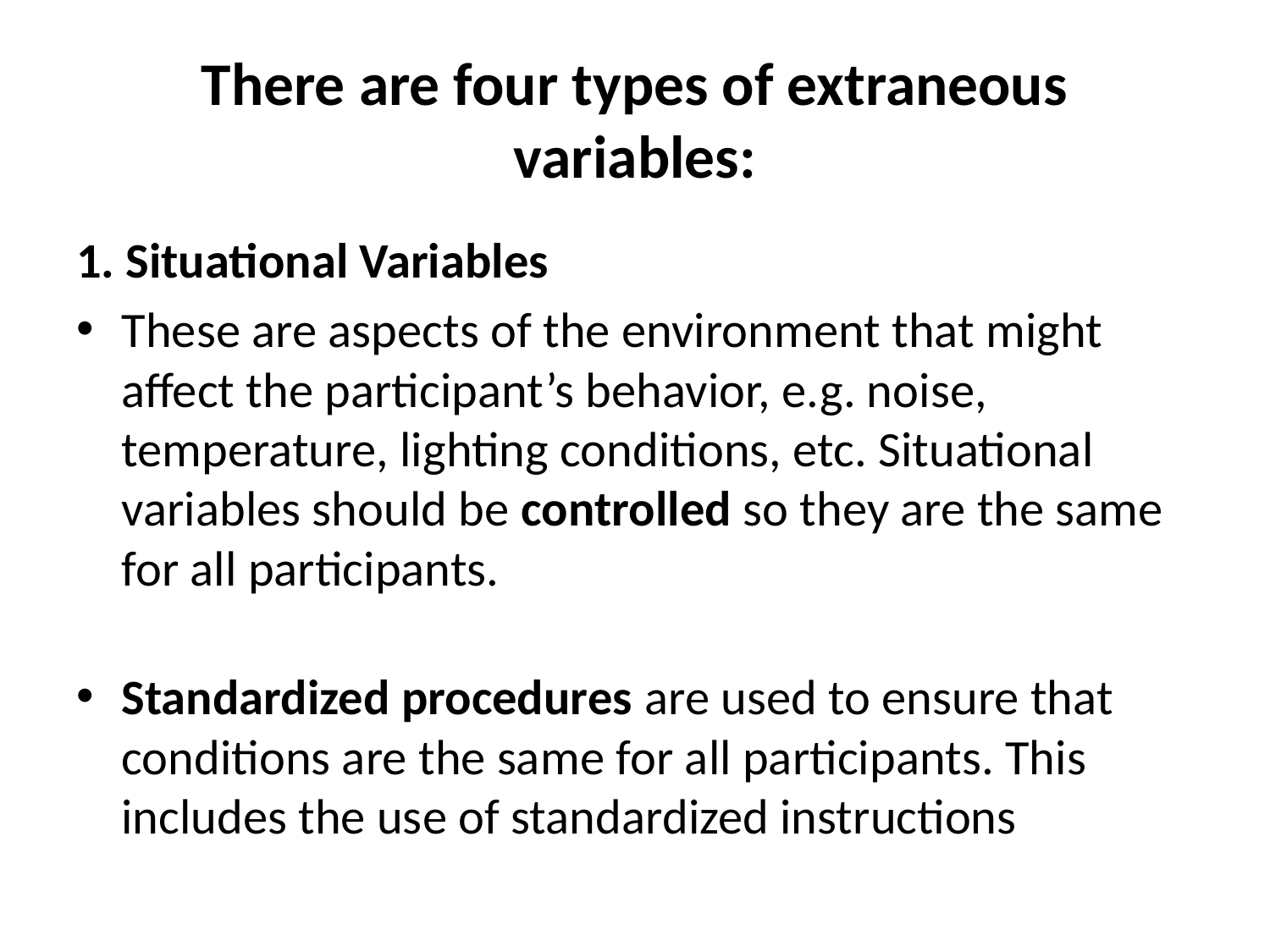

# There are four types of extraneous variables:
1. Situational Variables
These are aspects of the environment that might affect the participant’s behavior, e.g. noise, temperature, lighting conditions, etc. Situational variables should be controlled so they are the same for all participants.
Standardized procedures are used to ensure that conditions are the same for all participants. This includes the use of standardized instructions